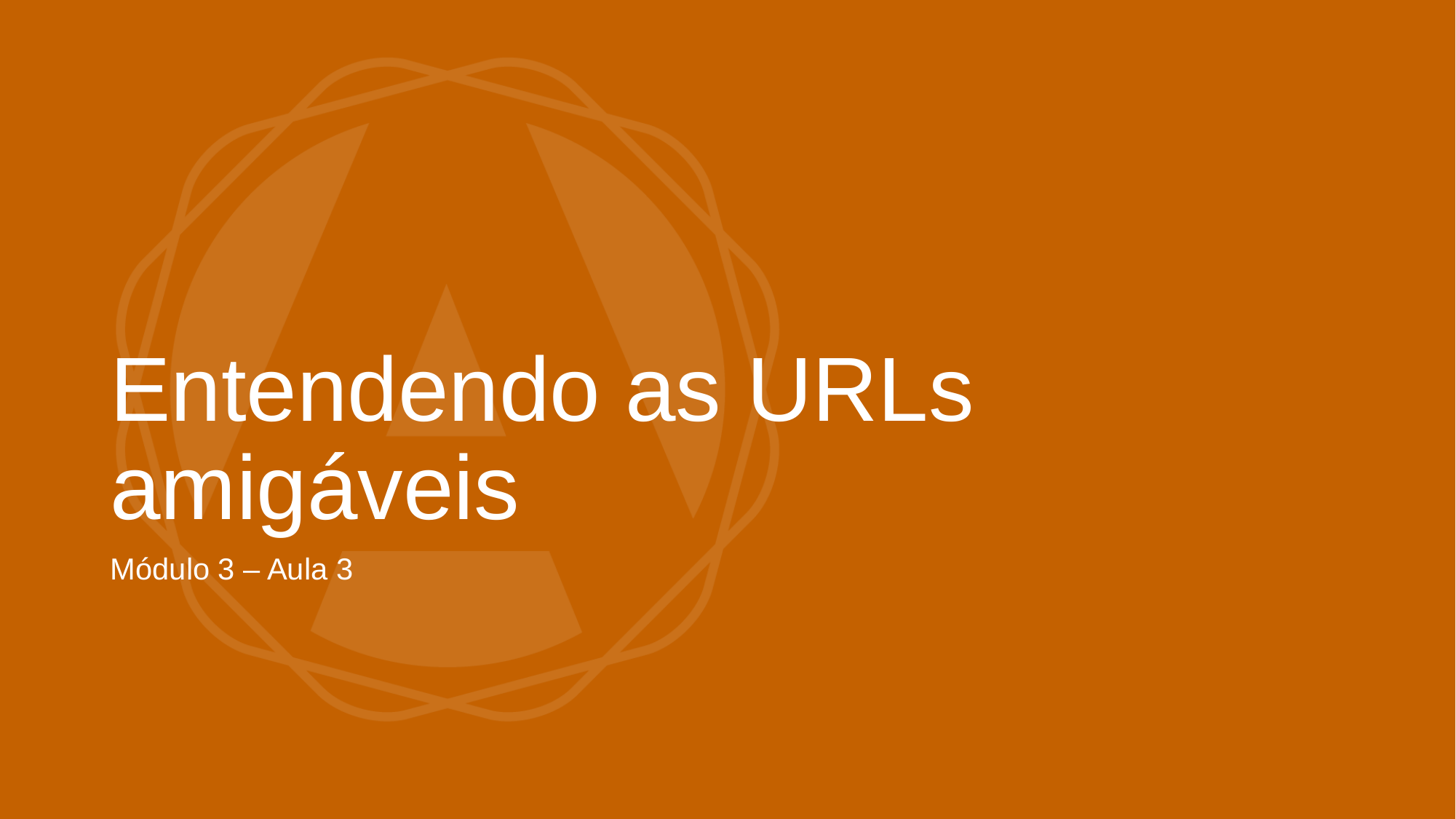

# Entendendo as URLs amigáveis
Módulo 3 – Aula 3